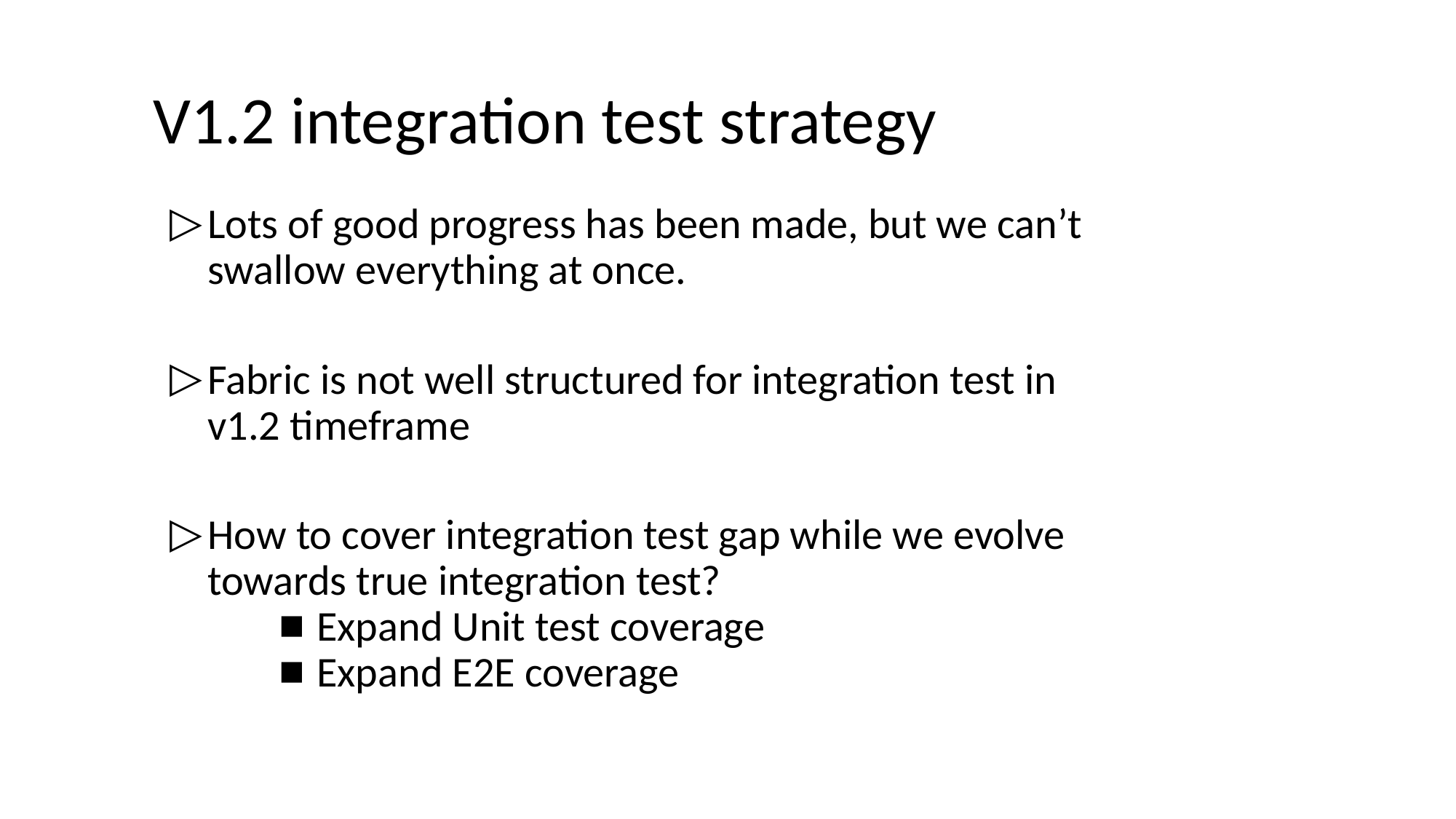

# V1.2 integration test strategy
Lots of good progress has been made, but we can’t swallow everything at once.

Fabric is not well structured for integration test in v1.2 timeframe

How to cover integration test gap while we evolve towards true integration test?
Expand Unit test coverage
Expand E2E coverage